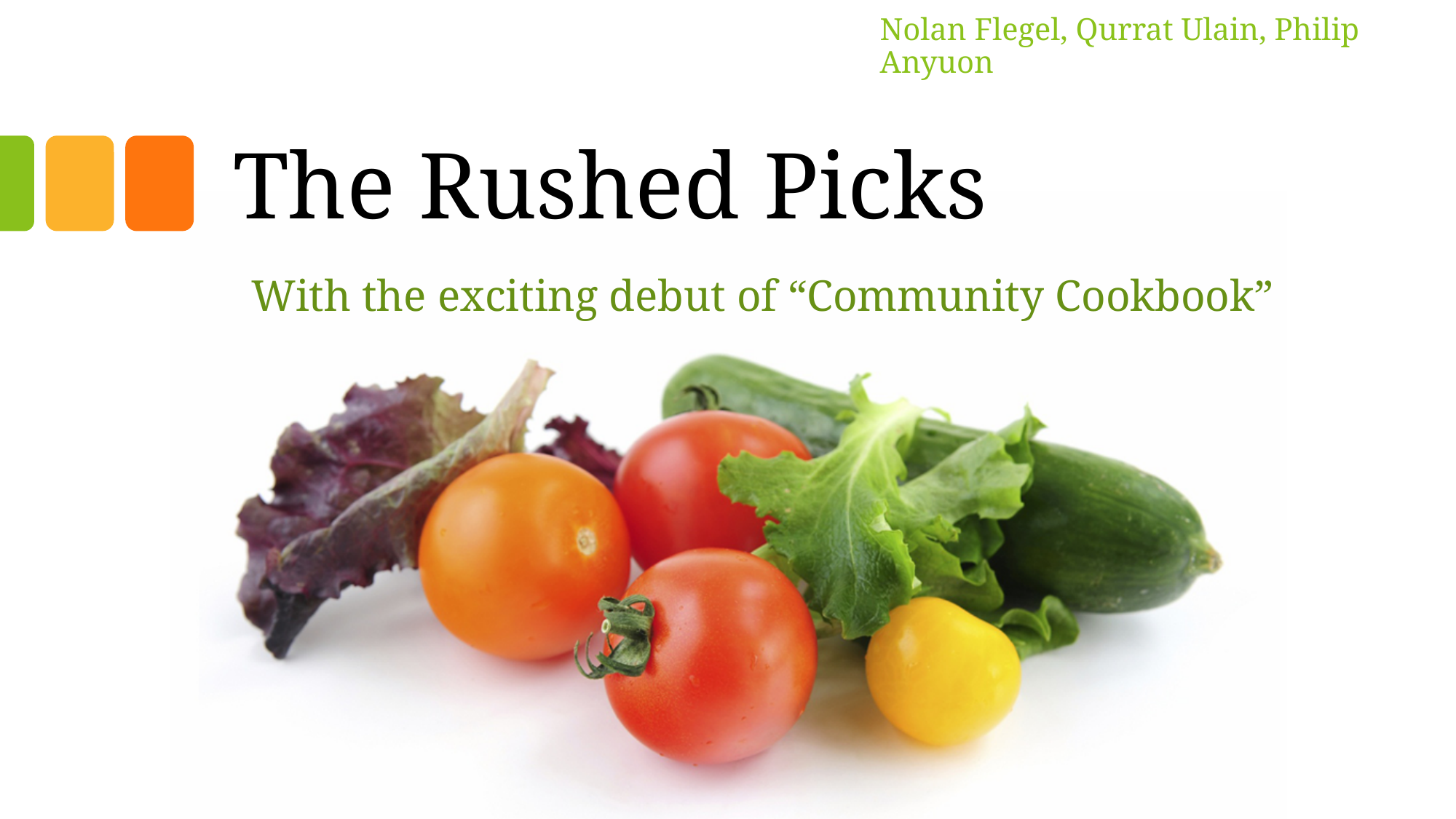

Nolan Flegel, Qurrat Ulain, Philip Anyuon
# The Rushed Picks
With the exciting debut of “Community Cookbook”